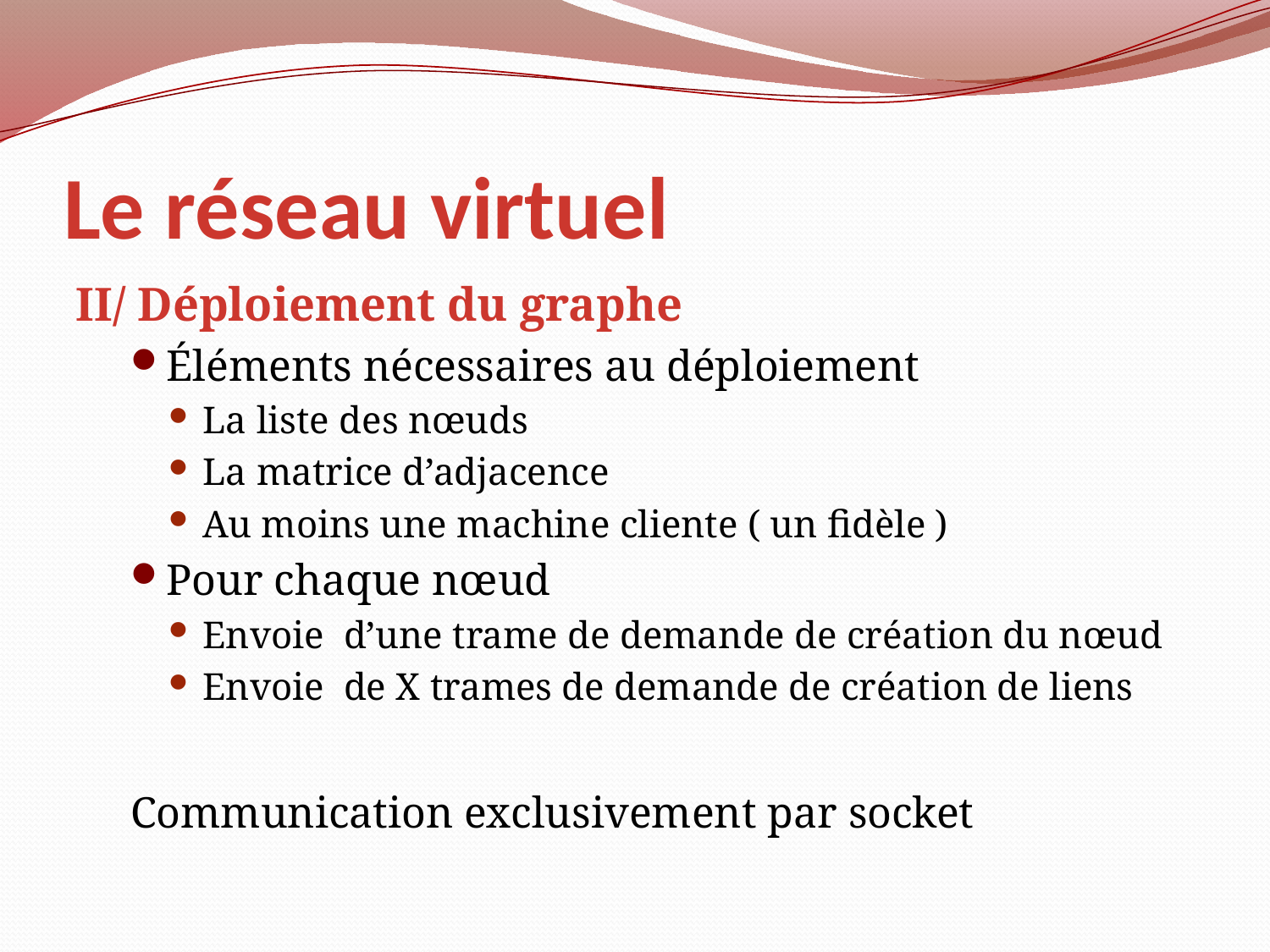

# Le réseau virtuel
II/ Déploiement du graphe
Éléments nécessaires au déploiement
La liste des nœuds
La matrice d’adjacence
Au moins une machine cliente ( un fidèle )
Pour chaque nœud
Envoie  d’une trame de demande de création du nœud
Envoie  de X trames de demande de création de liens

Communication exclusivement par socket